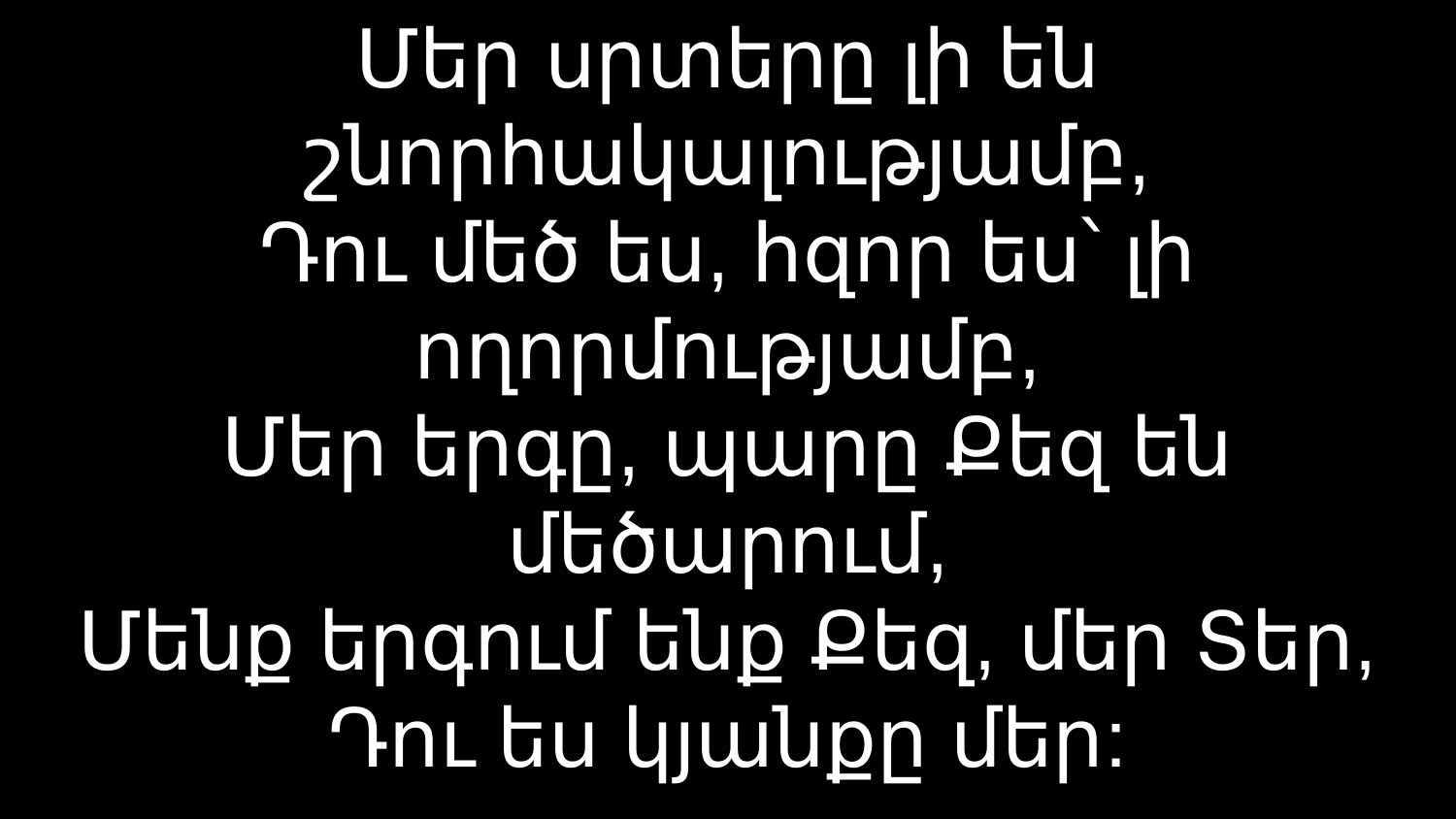

# Մեր սրտերը լի են շնորհակալությամբ, Դու մեծ ես, հզոր ես՝ լի ողորմությամբ, Մեր երգը, պարը Քեզ են մեծարում, Մենք երգում ենք Քեզ, մեր Տեր, Դու ես կյանքը մեր: